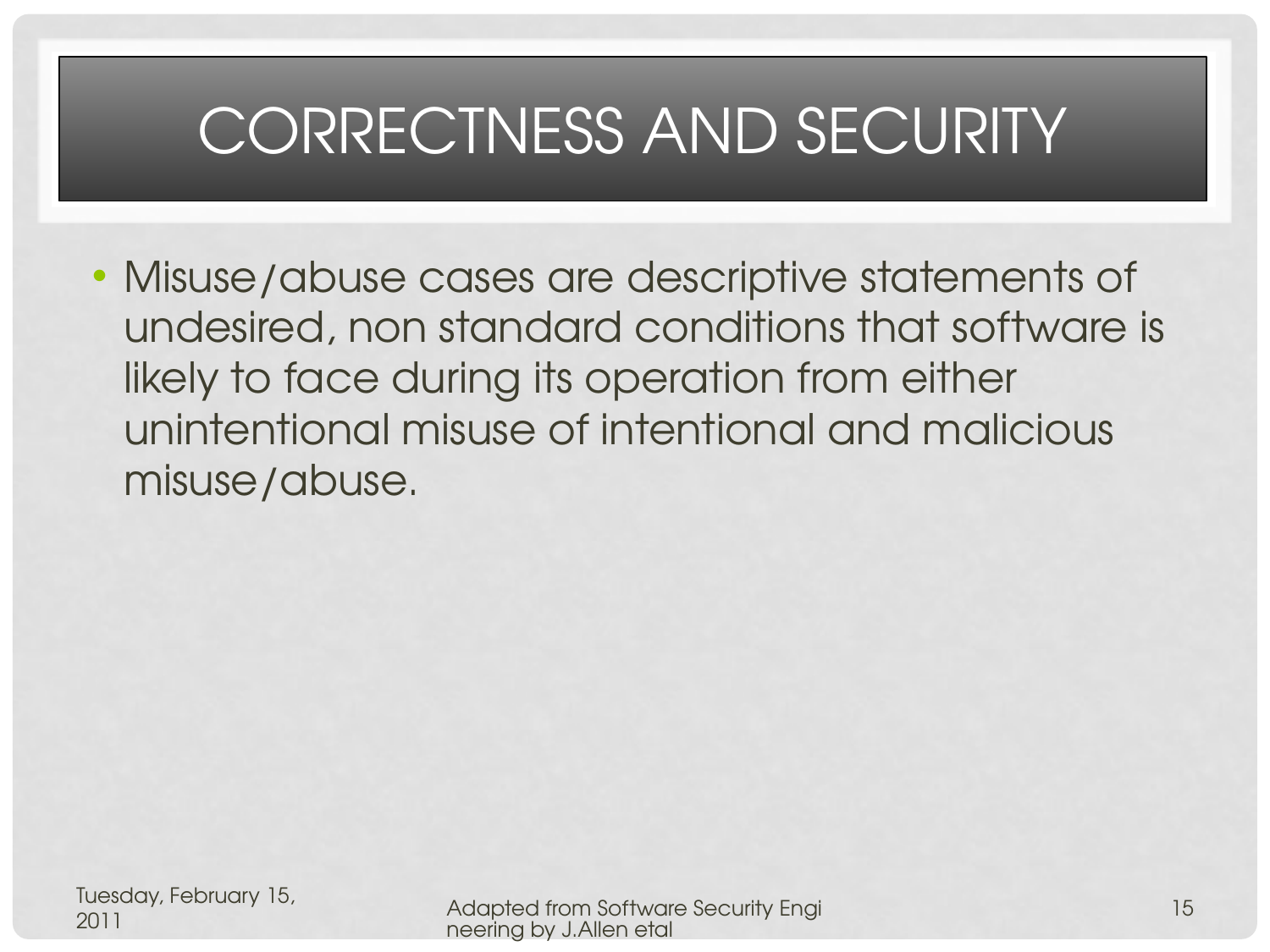

# Correctness and security
Misuse/abuse cases are descriptive statements of undesired, non standard conditions that software is likely to face during its operation from either unintentional misuse of intentional and malicious misuse/abuse.
Tuesday, February 15, 2011
Adapted from Software Security Engineering by J.Allen etal
15